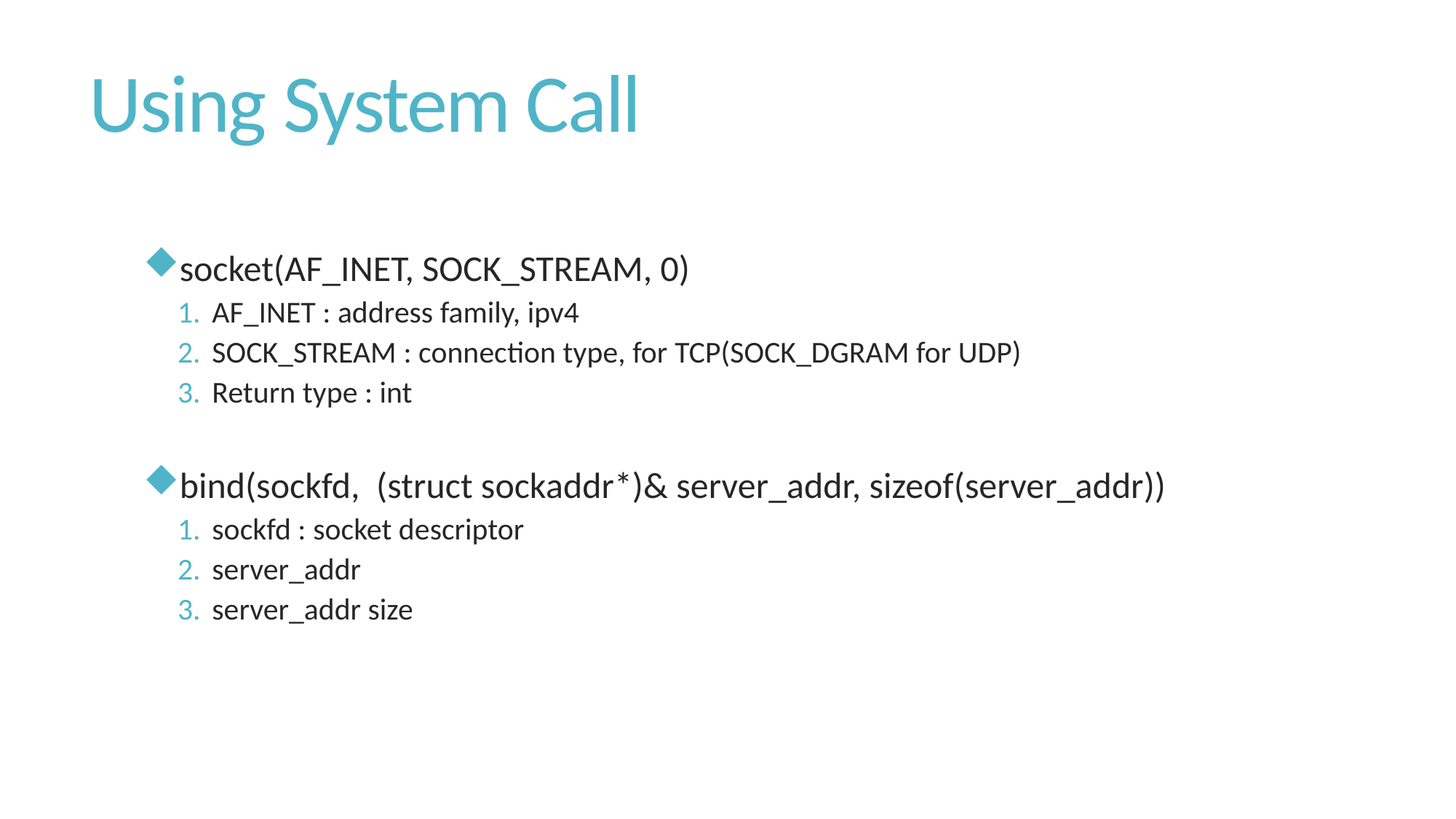

# Using System Call
socket(AF_INET, SOCK_STREAM, 0)
AF_INET : address family, ipv4
SOCK_STREAM : connection type, for TCP(SOCK_DGRAM for UDP)
Return type : int

bind(sockfd,  (struct sockaddr*)& server_addr, sizeof(server_addr))
sockfd : socket descriptor
server_addr
server_addr size